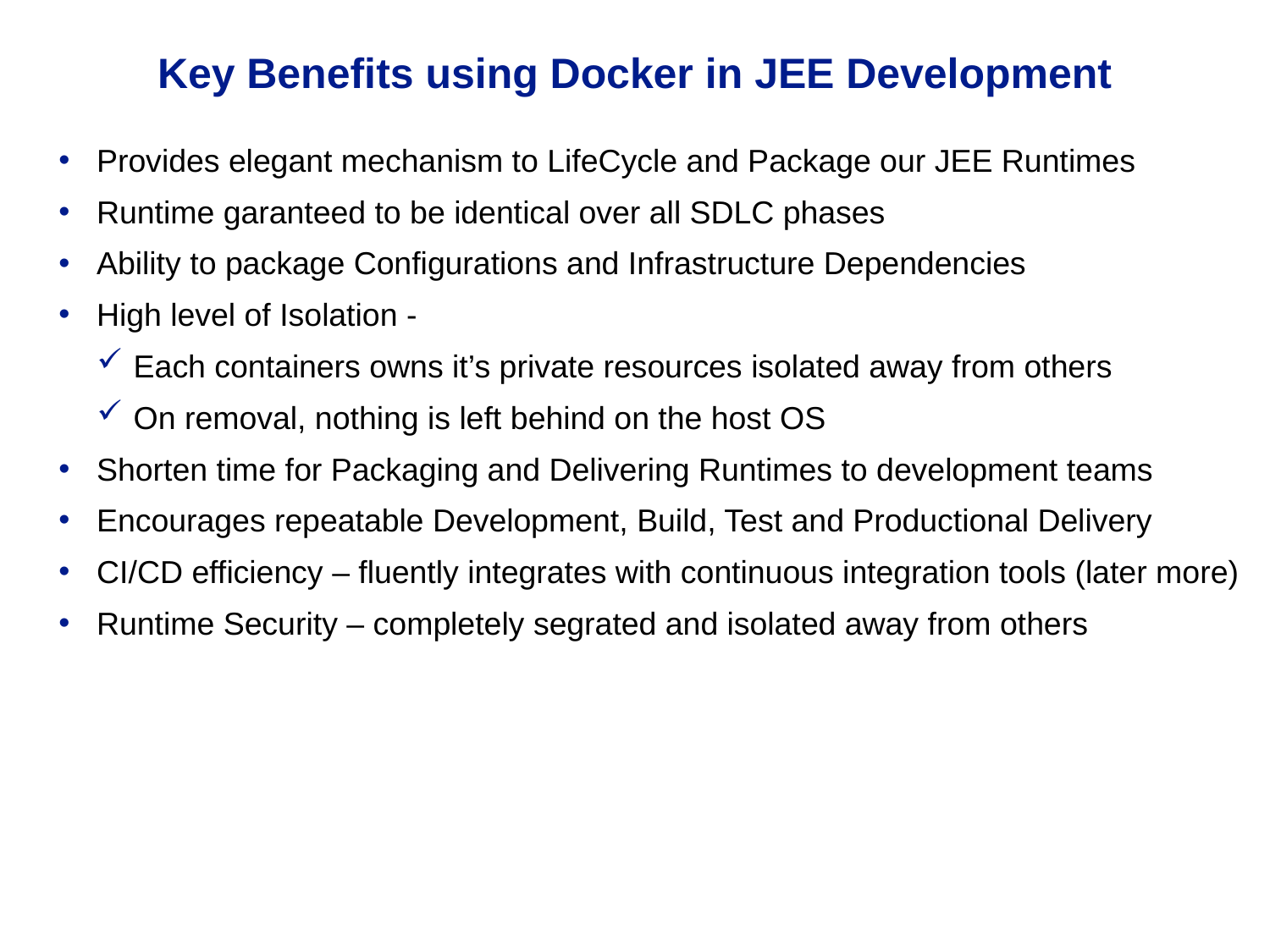

# Key Benefits using Docker in JEE Development
Provides elegant mechanism to LifeCycle and Package our JEE Runtimes
Runtime garanteed to be identical over all SDLC phases
Ability to package Configurations and Infrastructure Dependencies
High level of Isolation -
Each containers owns it’s private resources isolated away from others
On removal, nothing is left behind on the host OS
Shorten time for Packaging and Delivering Runtimes to development teams
Encourages repeatable Development, Build, Test and Productional Delivery
CI/CD efficiency – fluently integrates with continuous integration tools (later more)
Runtime Security – completely segrated and isolated away from others